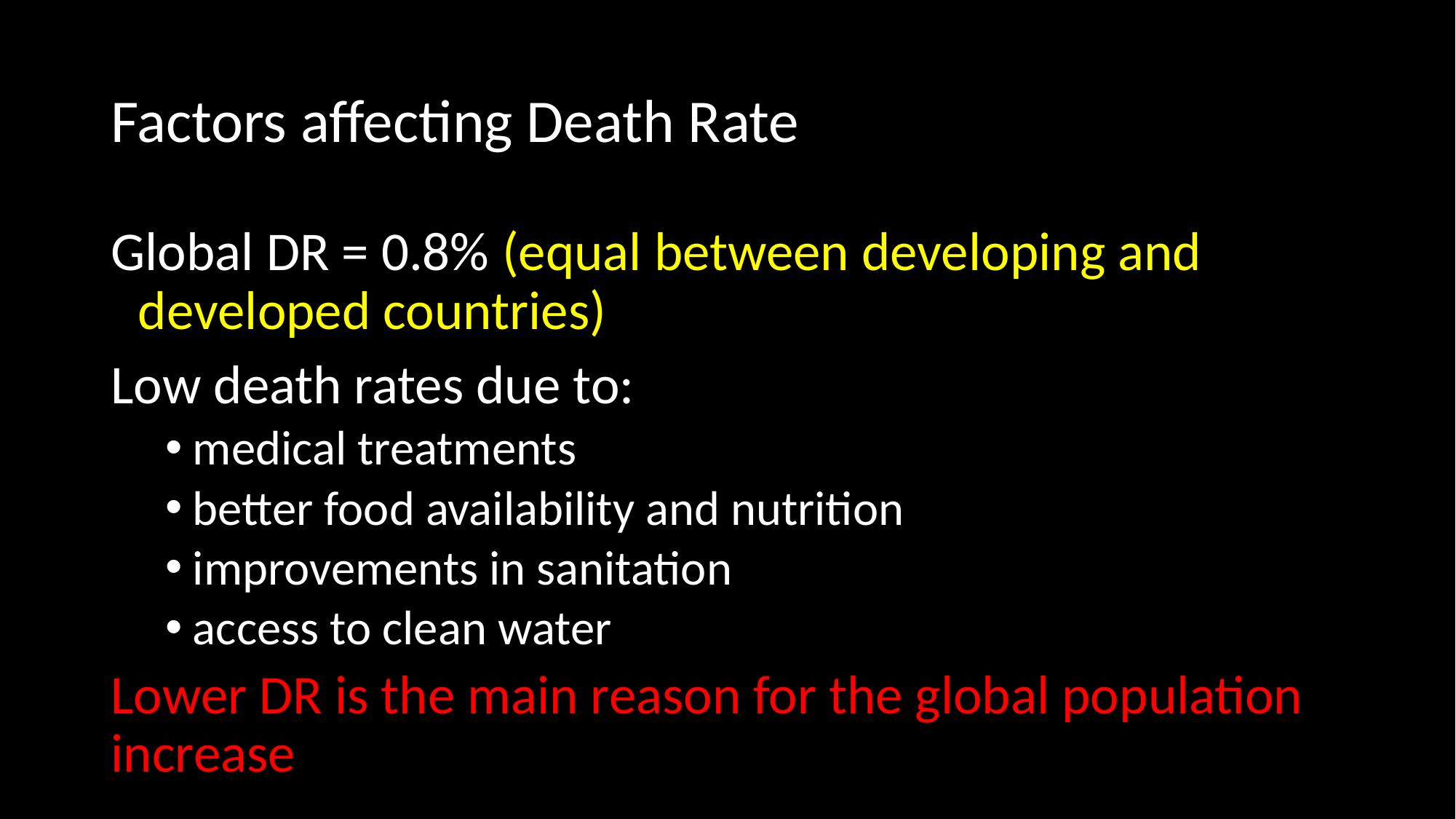

# Factors affecting Death Rate
Global DR = 0.8% (equal between developing and developed countries)
Low death rates due to:
medical treatments
better food availability and nutrition
improvements in sanitation
access to clean water
Lower DR is the main reason for the global population increase